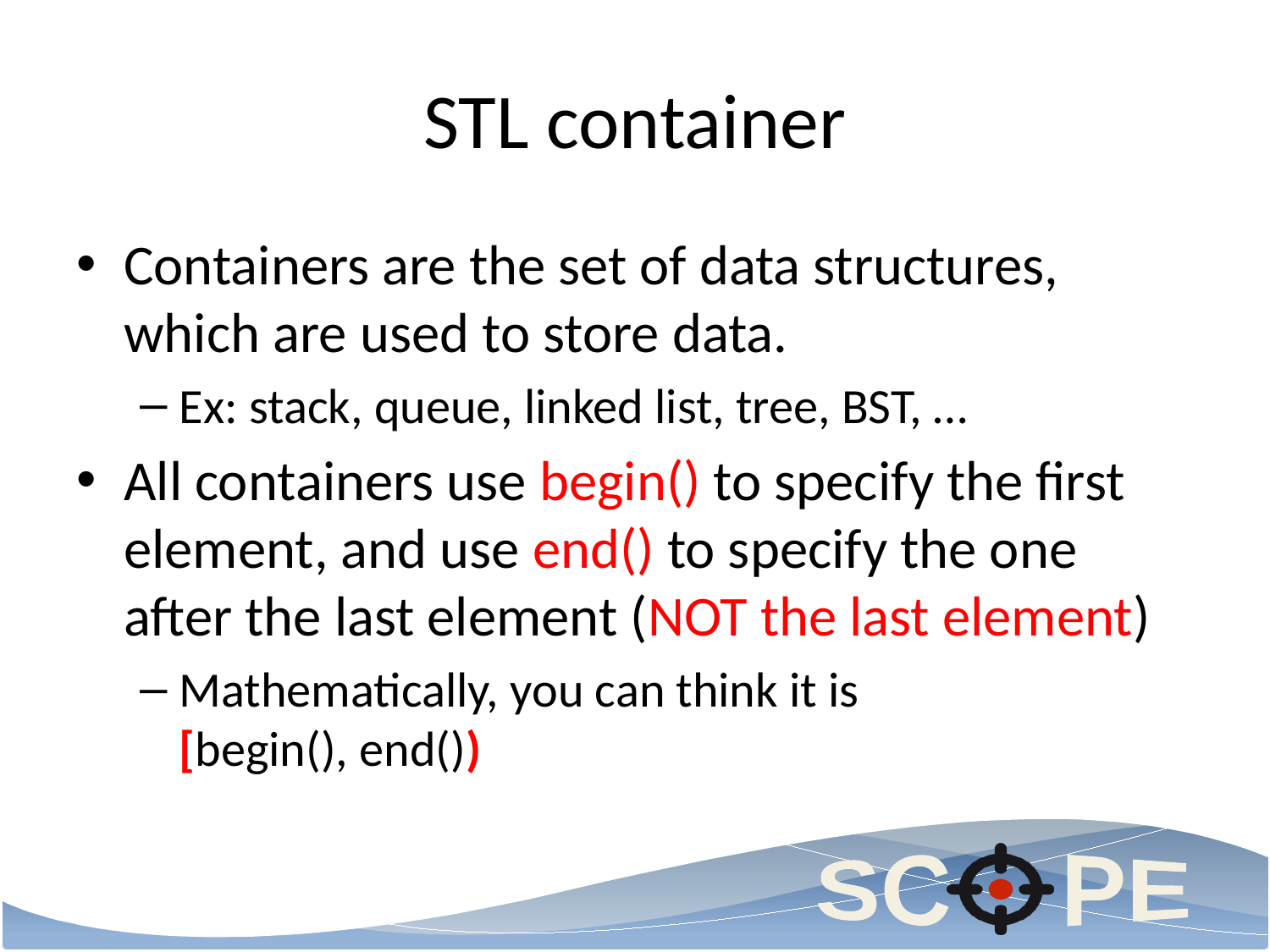

# STL container
Containers are the set of data structures, which are used to store data.
Ex: stack, queue, linked list, tree, BST, …
All containers use begin() to specify the first element, and use end() to specify the one after the last element (NOT the last element)
Mathematically, you can think it is
[begin(), end())